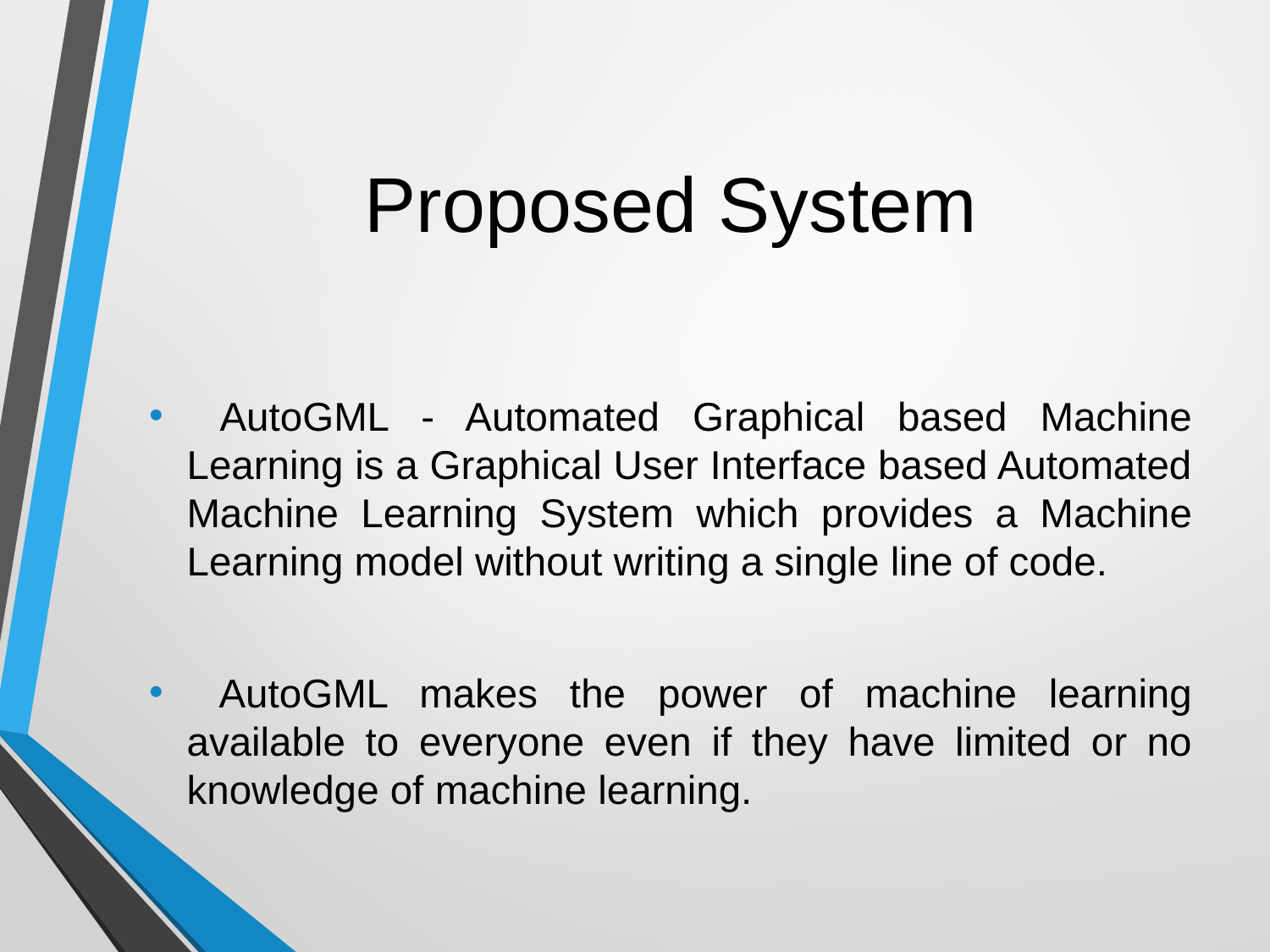

# Proposed System
 AutoGML - Automated Graphical based Machine Learning is a Graphical User Interface based Automated Machine Learning System which provides a Machine Learning model without writing a single line of code.

 AutoGML makes the power of machine learning available to everyone even if they have limited or no knowledge of machine learning.